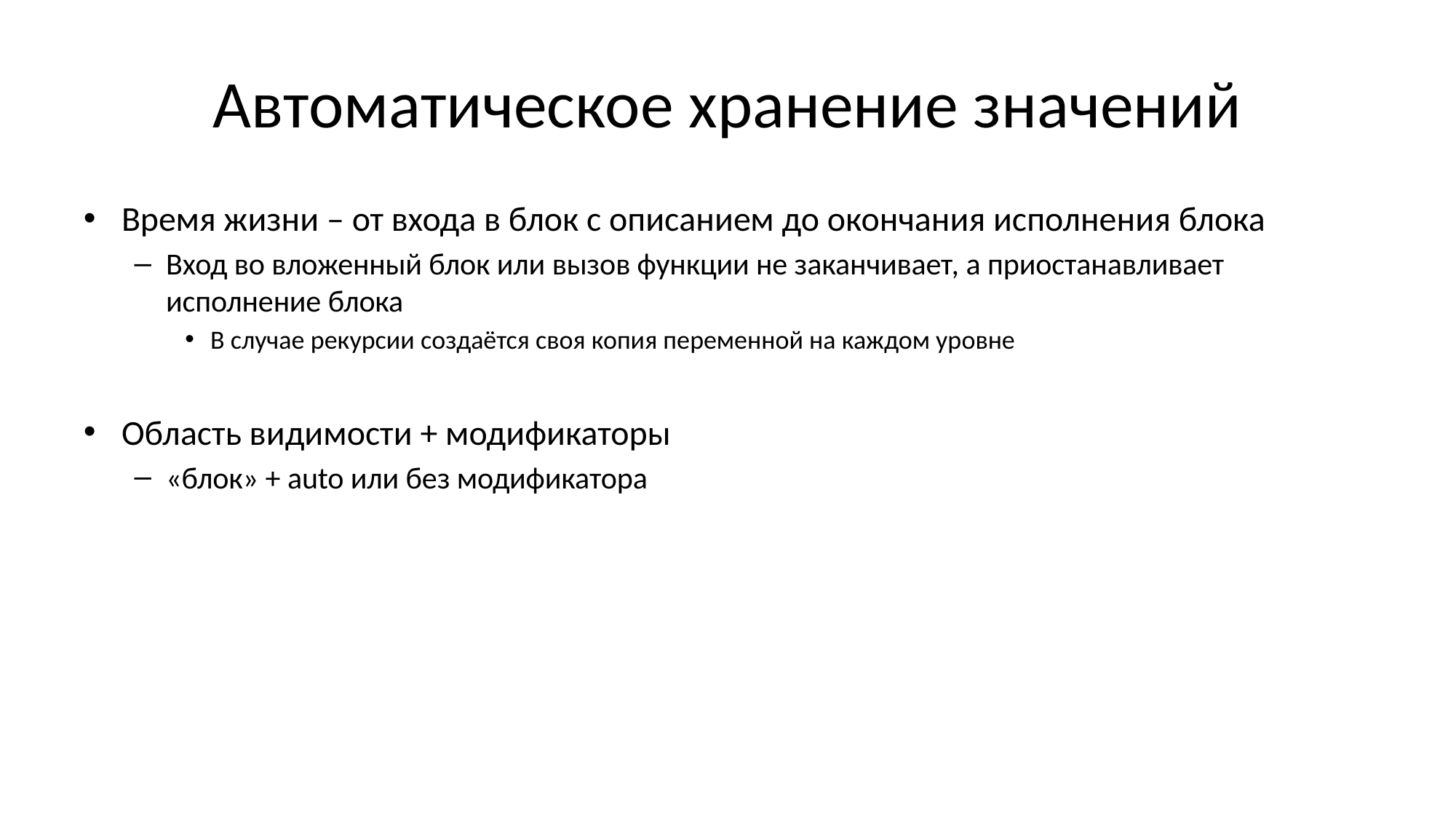

# Автоматическое хранение значений
Время жизни – от входа в блок с описанием до окончания исполнения блока
Вход во вложенный блок или вызов функции не заканчивает, а приостанавливает исполнение блока
В случае рекурсии создаётся своя копия переменной на каждом уровне

Область видимости + модификаторы
«блок» + auto или без модификатора

Инициализация:
Каждый раз, когда исполнение проходит через место описания объекта
Если описание содержит начальное значение, то это значение
Иначе – значение каждый раз становится неопределенным